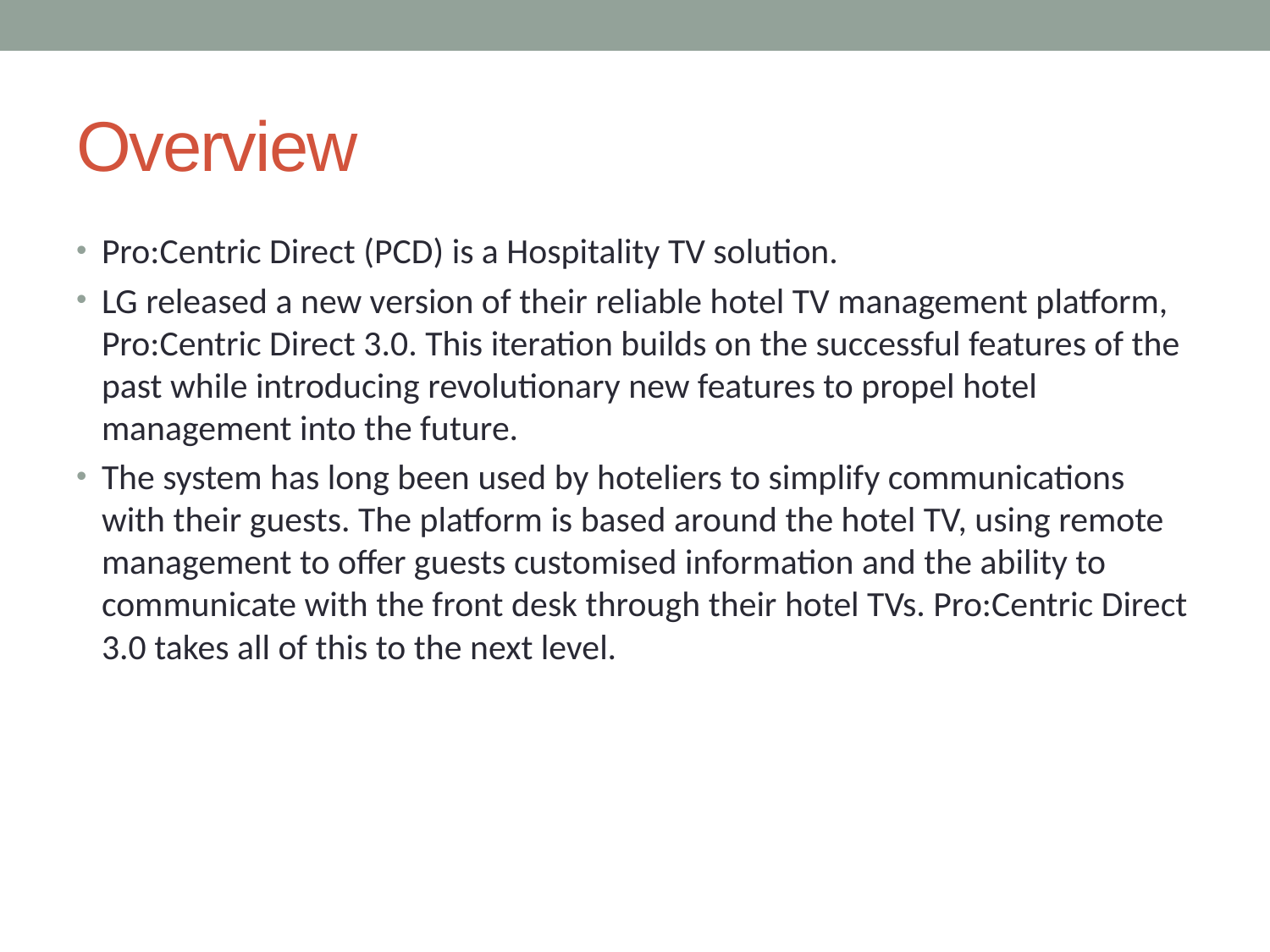

# Overview
Pro:Centric Direct (PCD) is a Hospitality TV solution.
LG released a new version of their reliable hotel TV management platform, Pro:Centric Direct 3.0. This iteration builds on the successful features of the past while introducing revolutionary new features to propel hotel management into the future.
The system has long been used by hoteliers to simplify communications with their guests. The platform is based around the hotel TV, using remote management to offer guests customised information and the ability to communicate with the front desk through their hotel TVs. Pro:Centric Direct 3.0 takes all of this to the next level.